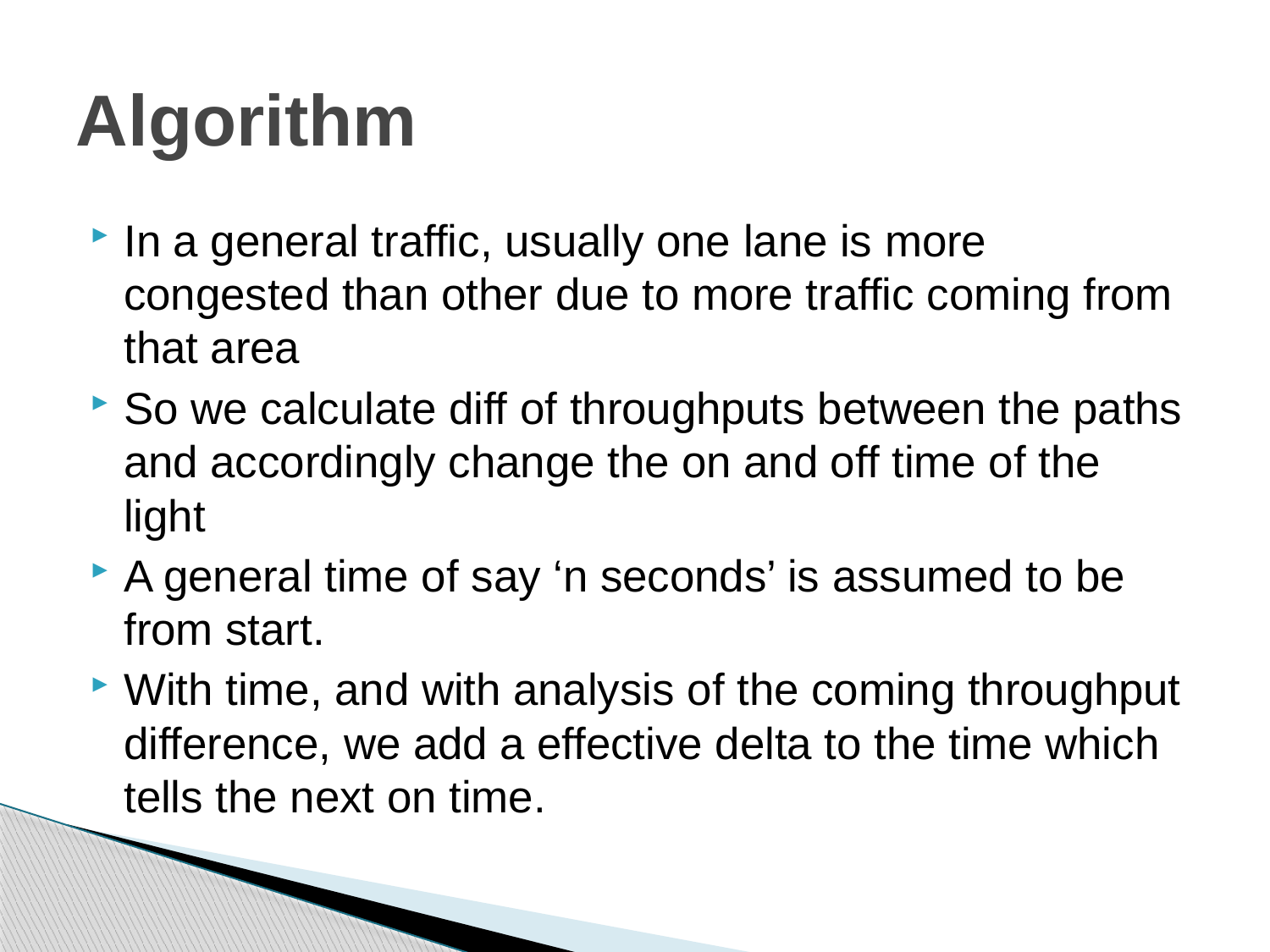

# Algorithm
In a general traffic, usually one lane is more congested than other due to more traffic coming from that area
So we calculate diff of throughputs between the paths and accordingly change the on and off time of the light
A general time of say ‘n seconds’ is assumed to be from start.
With time, and with analysis of the coming throughput difference, we add a effective delta to the time which tells the next on time.